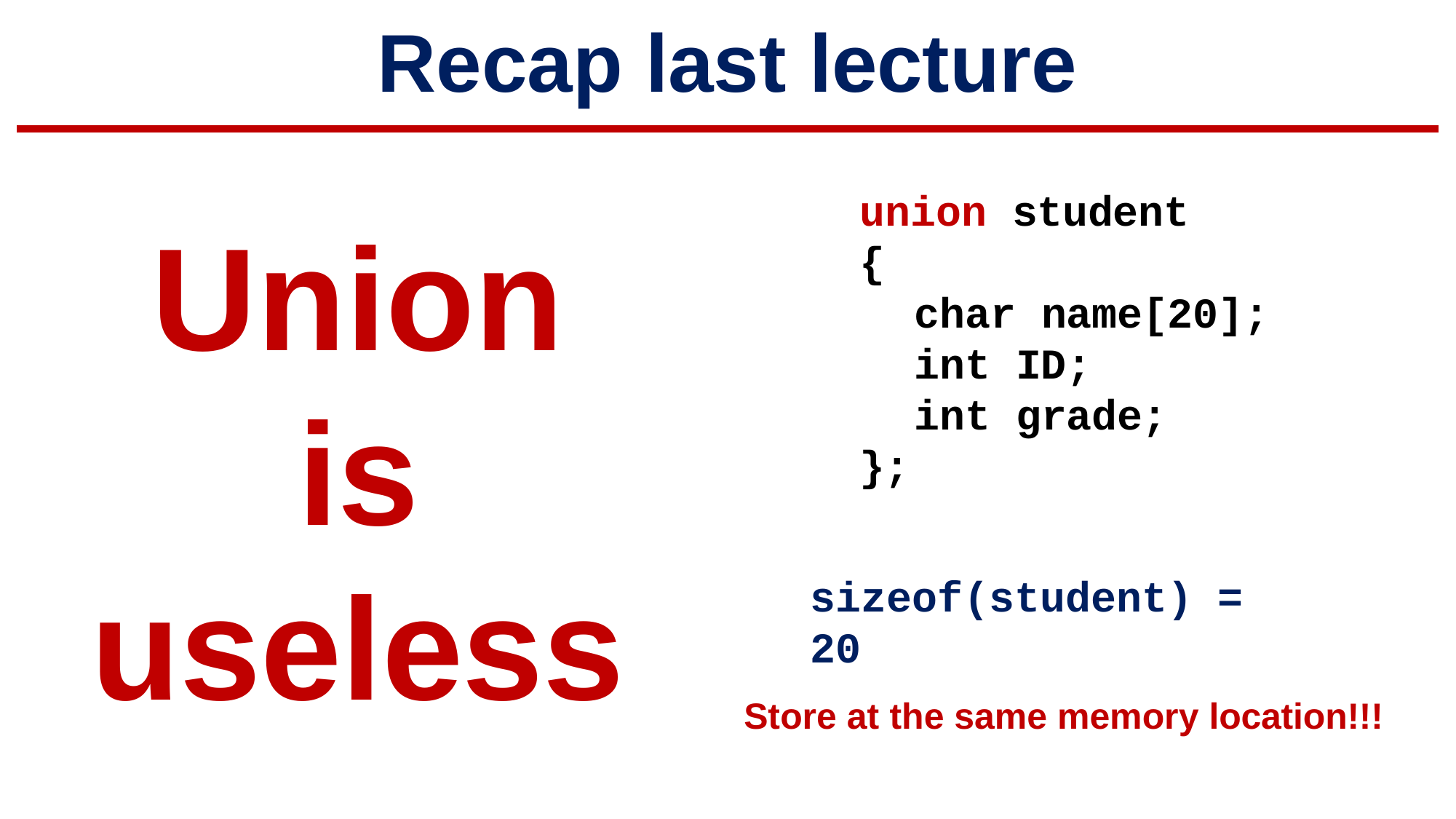

# Recap last lecture
union student
{
char name[20]; int ID;
int grade;
};

sizeof(student) = 20
Union is useless
Store at the same memory location!!!